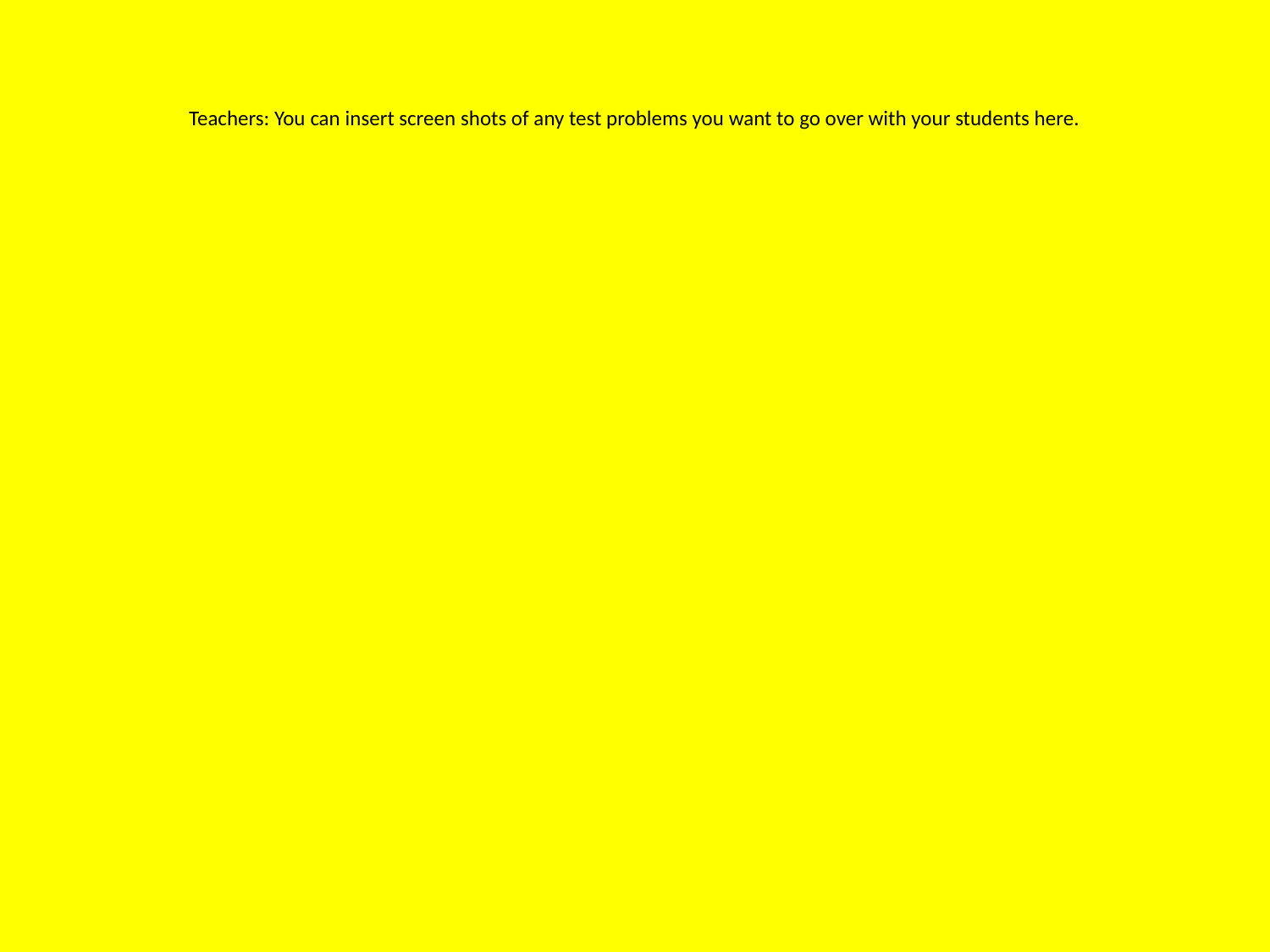

# Teachers: You can insert screen shots of any test problems you want to go over with your students here.